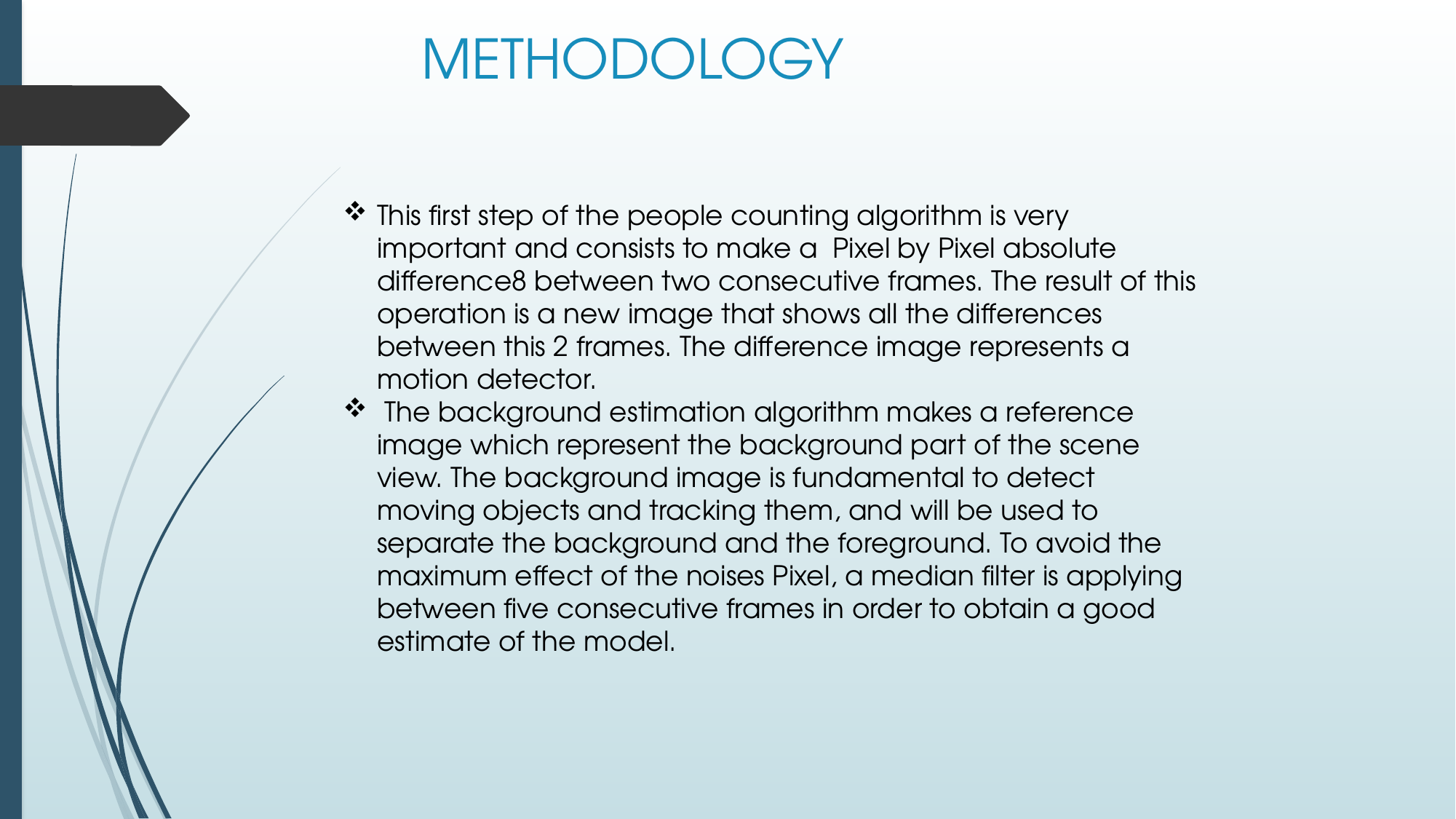

# METHODOLOGY
This first step of the people counting algorithm is very important and consists to make a  Pixel by Pixel absolute difference8 between two consecutive frames. The result of this operation is a new image that shows all the differences between this 2 frames. The difference image represents a motion detector.
 The background estimation algorithm makes a reference image which represent the background part of the scene view. The background image is fundamental to detect moving objects and tracking them, and will be used to separate the background and the foreground. To avoid the maximum effect of the noises Pixel, a median filter is applying between five consecutive frames in order to obtain a good estimate of the model.